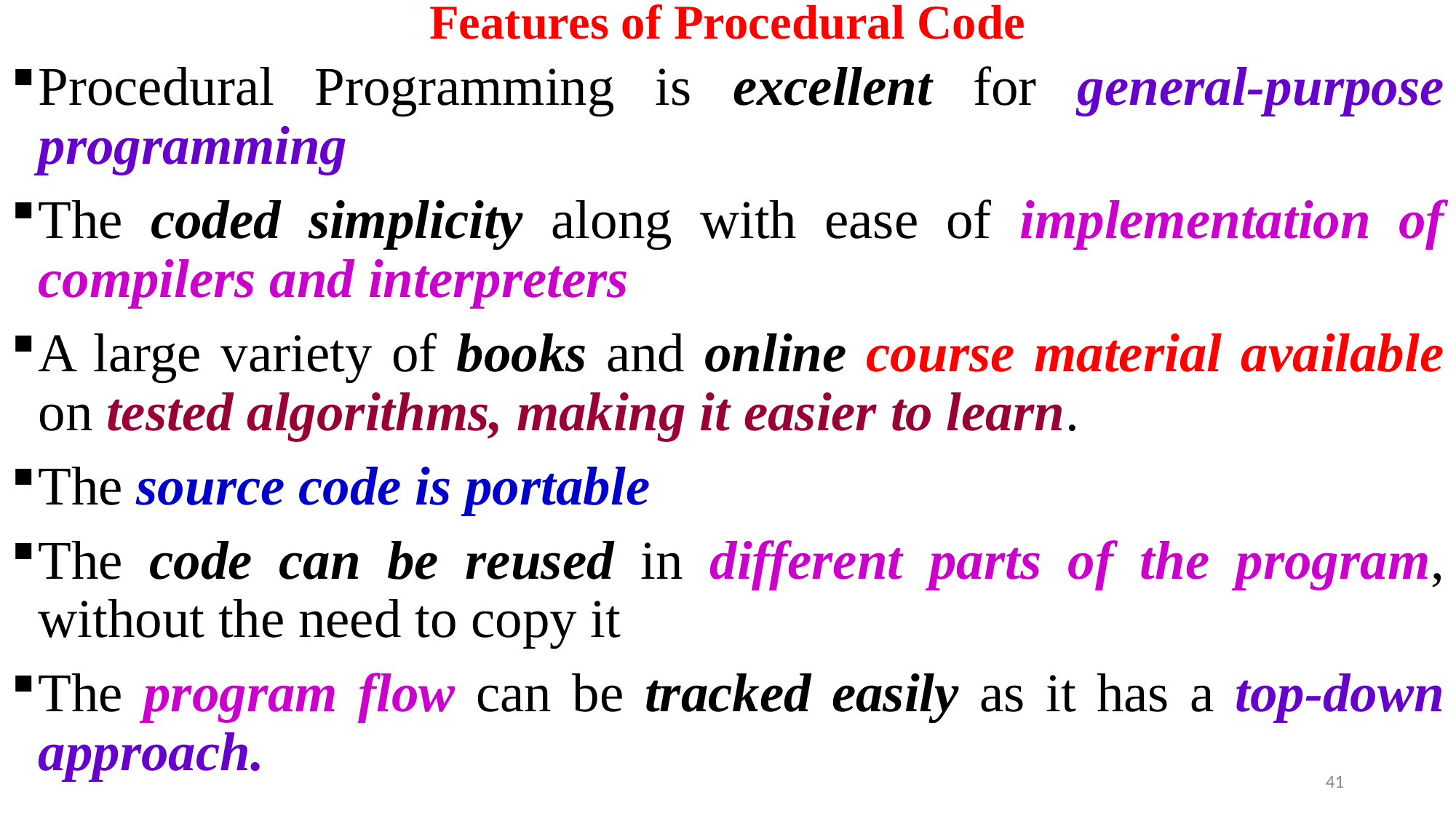

# Features of Procedural Code
Procedural Programming is excellent for general-purpose programming
The coded simplicity along with ease of implementation of compilers and interpreters
A large variety of books and online course material available on tested algorithms, making it easier to learn.
The source code is portable
The code can be reused in different parts of the program, without the need to copy it
The program flow can be tracked easily as it has a top-down approach.

41